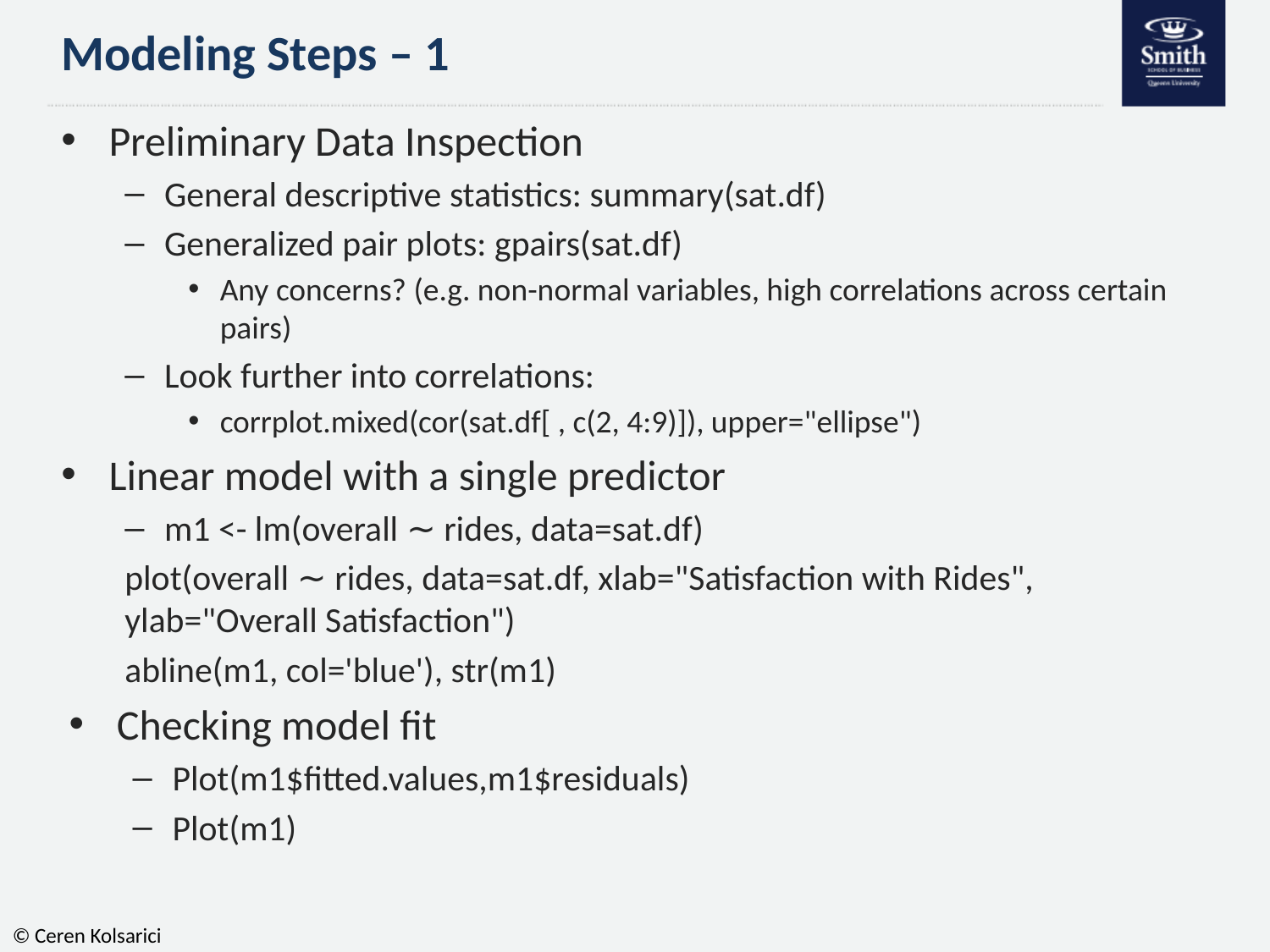

# Modeling Steps – 1
Preliminary Data Inspection
General descriptive statistics: summary(sat.df)
Generalized pair plots: gpairs(sat.df)
Any concerns? (e.g. non-normal variables, high correlations across certain pairs)
Look further into correlations:
corrplot.mixed(cor(sat.df[ , c(2, 4:9)]), upper="ellipse")
Linear model with a single predictor
m1 <- lm(overall ∼ rides, data=sat.df)
plot(overall ∼ rides, data=sat.df, xlab="Satisfaction with Rides", ylab="Overall Satisfaction")
abline(m1, col='blue'), str(m1)
Checking model fit
Plot(m1$fitted.values,m1$residuals)
Plot(m1)
© Ceren Kolsarici